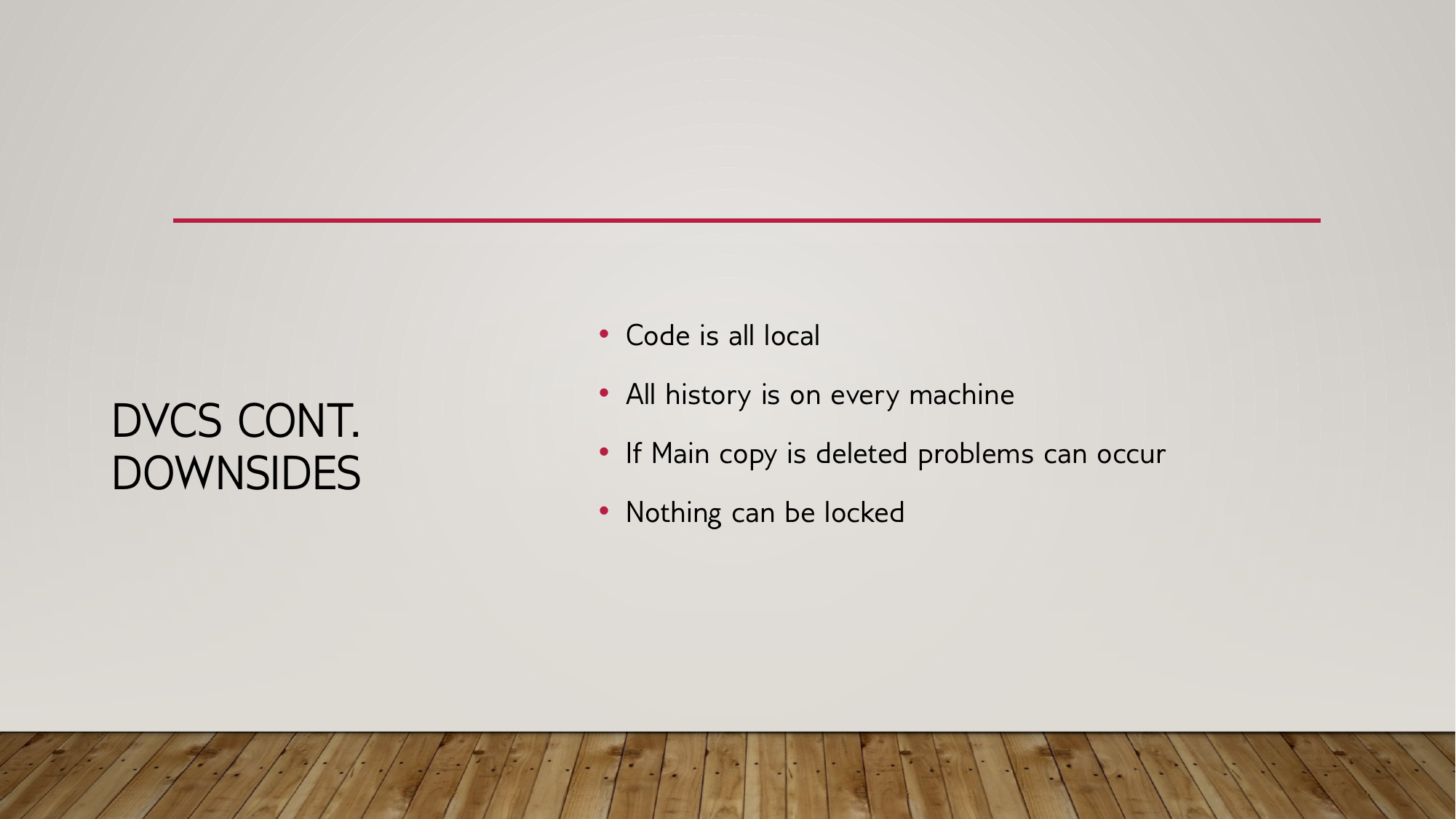

# DVCS Cont. Downsides
Code is all local
All history is on every machine
If Main copy is deleted problems can occur
Nothing can be locked